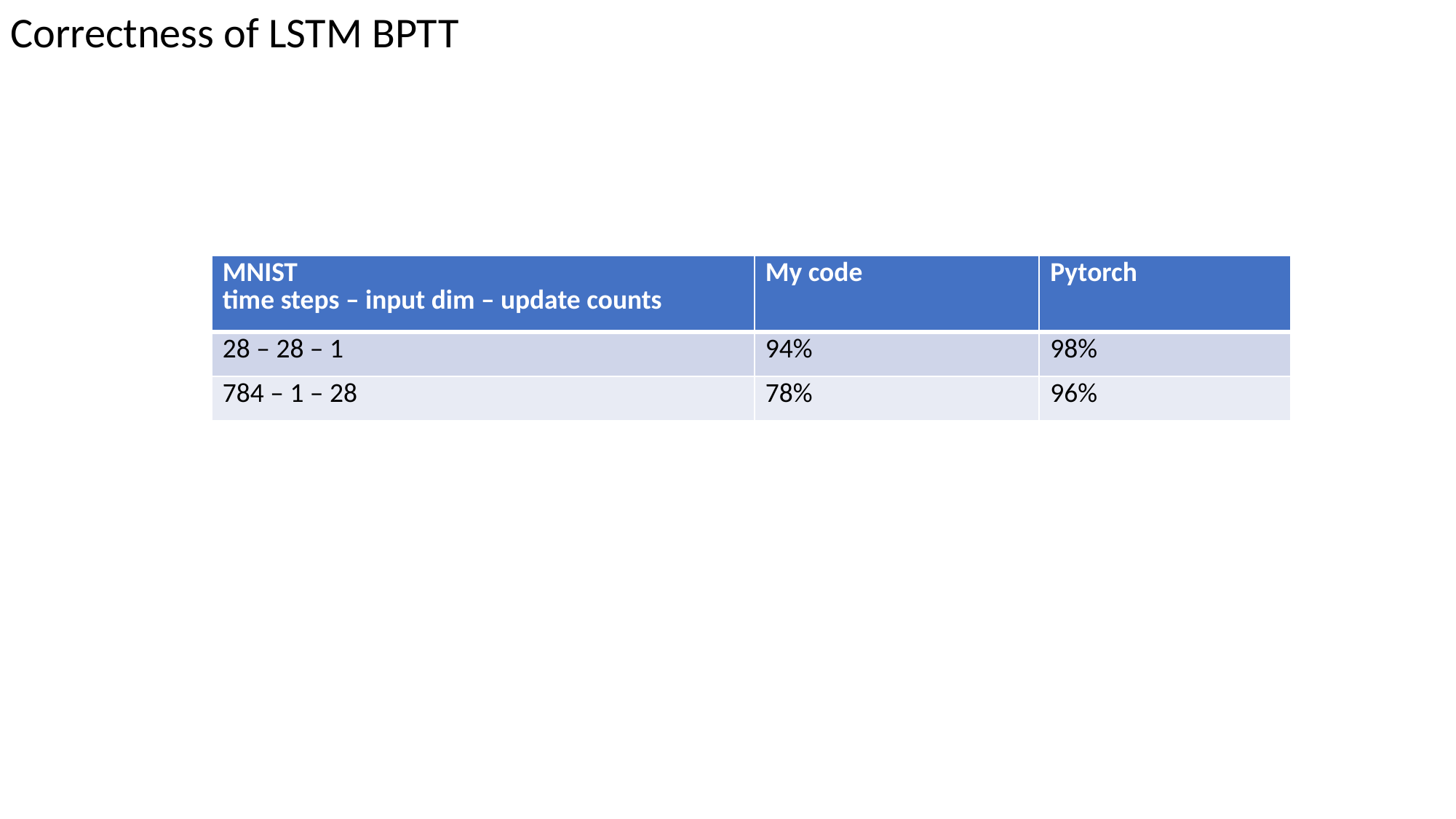

Correctness of LSTM BPTT
| MNIST time steps – input dim – update counts | My code | Pytorch |
| --- | --- | --- |
| 28 – 28 – 1 | 94% | 98% |
| 784 – 1 – 28 | 78% | 96% |